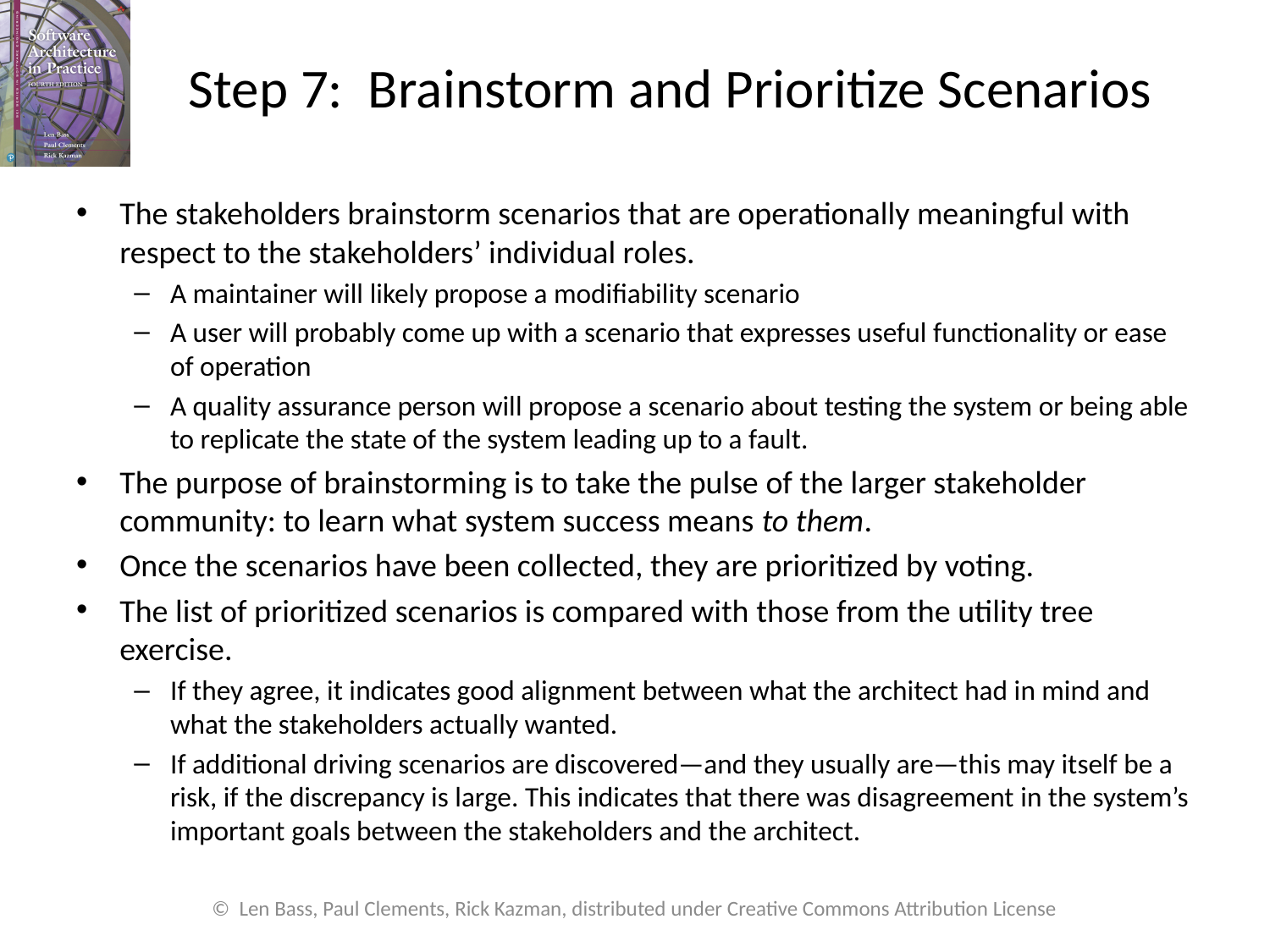

# Step 7:  Brainstorm and Prioritize Scenarios
The stakeholders brainstorm scenarios that are operationally meaningful with respect to the stakeholders’ individual roles.
A maintainer will likely propose a modifiability scenario
A user will probably come up with a scenario that expresses useful functionality or ease of operation
A quality assurance person will propose a scenario about testing the system or being able to replicate the state of the system leading up to a fault.
The purpose of brainstorming is to take the pulse of the larger stakeholder community: to learn what system success means to them.
Once the scenarios have been collected, they are prioritized by voting.
The list of prioritized scenarios is compared with those from the utility tree exercise.
If they agree, it indicates good alignment between what the architect had in mind and what the stakeholders actually wanted.
If additional driving scenarios are discovered—and they usually are—this may itself be a risk, if the discrepancy is large. This indicates that there was disagreement in the system’s important goals between the stakeholders and the architect.
©  Len Bass, Paul Clements, Rick Kazman, distributed under Creative Commons Attribution License